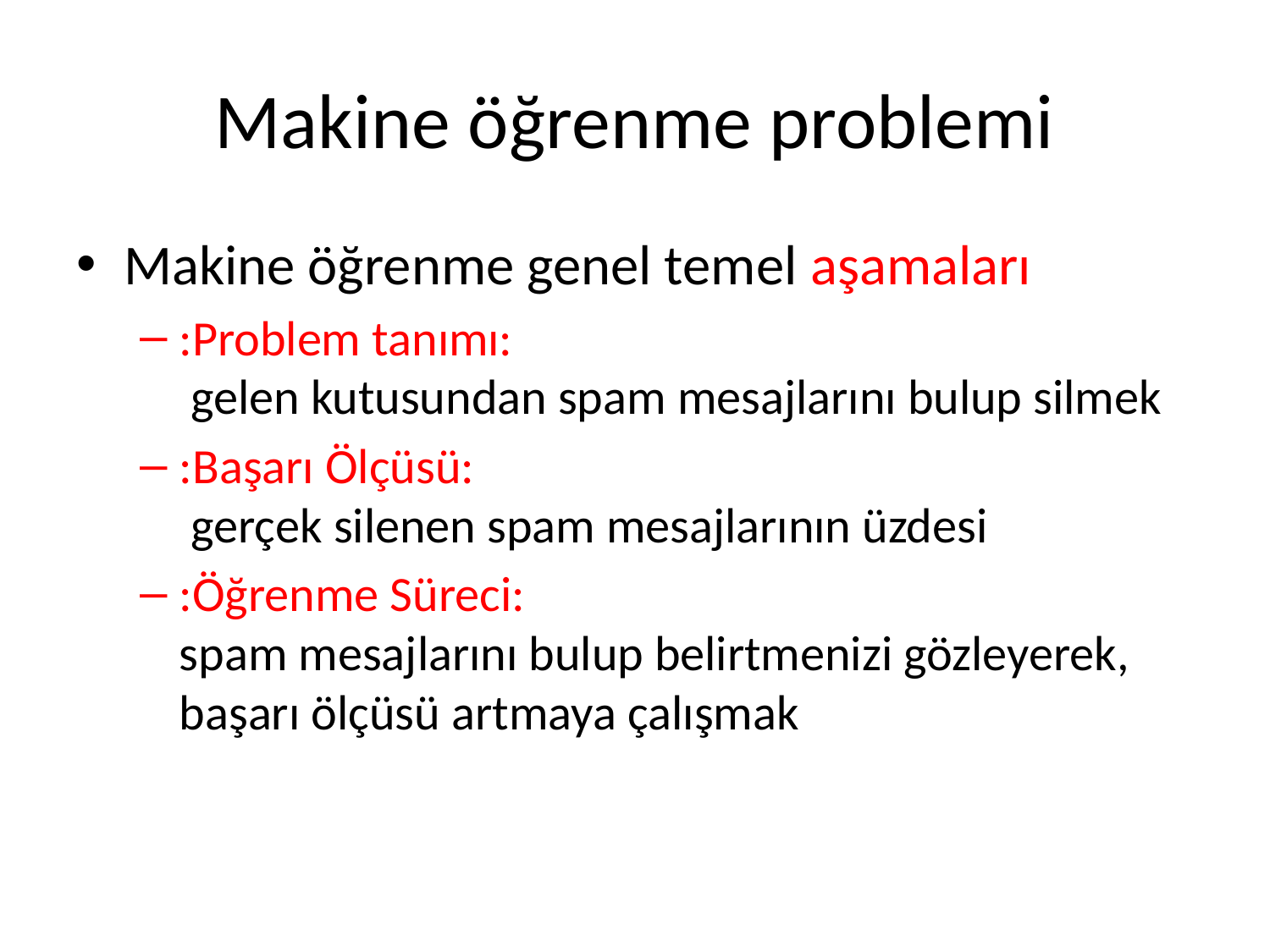

# Makine öğrenme problemi
Makine öğrenme genel temel aşamaları
:Problem tanımı:
 gelen kutusundan spam mesajlarını bulup silmek
:Başarı Ölçüsü:
 gerçek silenen spam mesajlarının üzdesi
:Öğrenme Süreci:
spam mesajlarını bulup belirtmenizi gözleyerek, başarı ölçüsü artmaya çalışmak